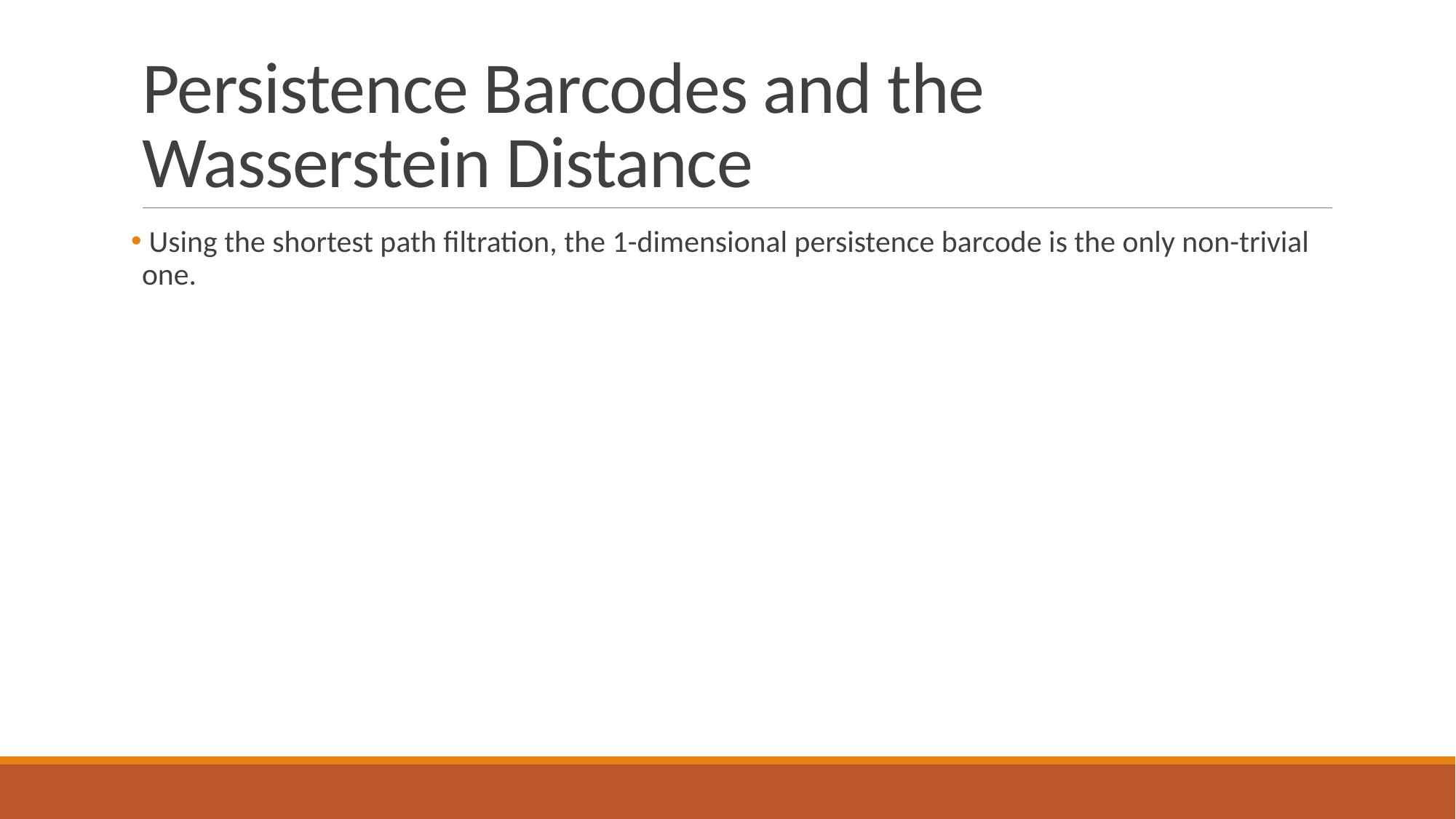

# Persistence Barcodes and the Wasserstein Distance
 Using the shortest path filtration, the 1-dimensional persistence barcode is the only non-trivial one.